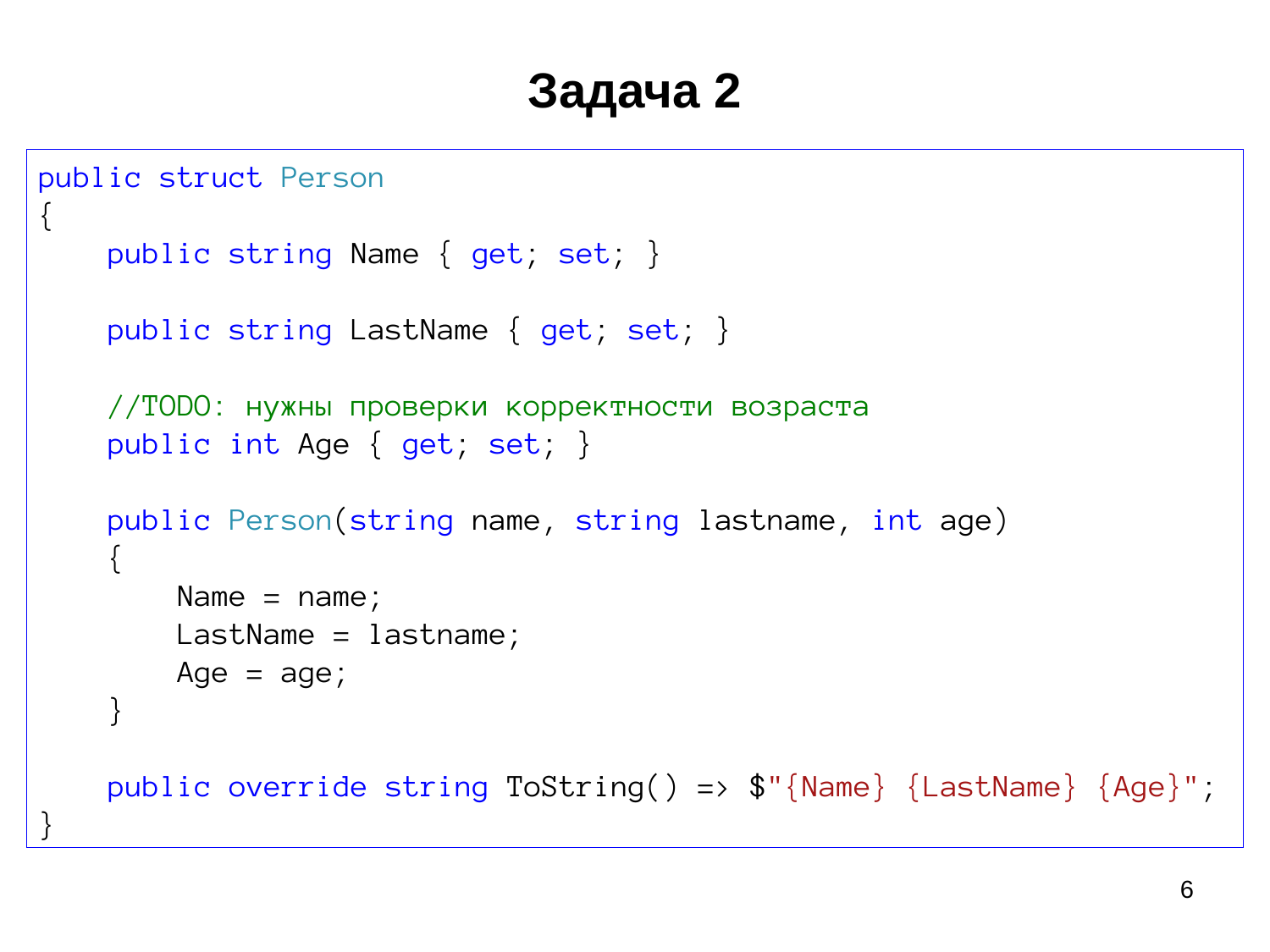

# Задача 2
public struct Person
{
    public string Name { get; set; }

    public string LastName { get; set; }

    //TODO: нужны проверки корректности возраста
    public int Age { get; set; }

    public Person(string name, string lastname, int age)
    {
        Name = name;
        LastName = lastname;
        Age = age;
    }

    public override string ToString() => $"{Name} {LastName} {Age}";
}
6